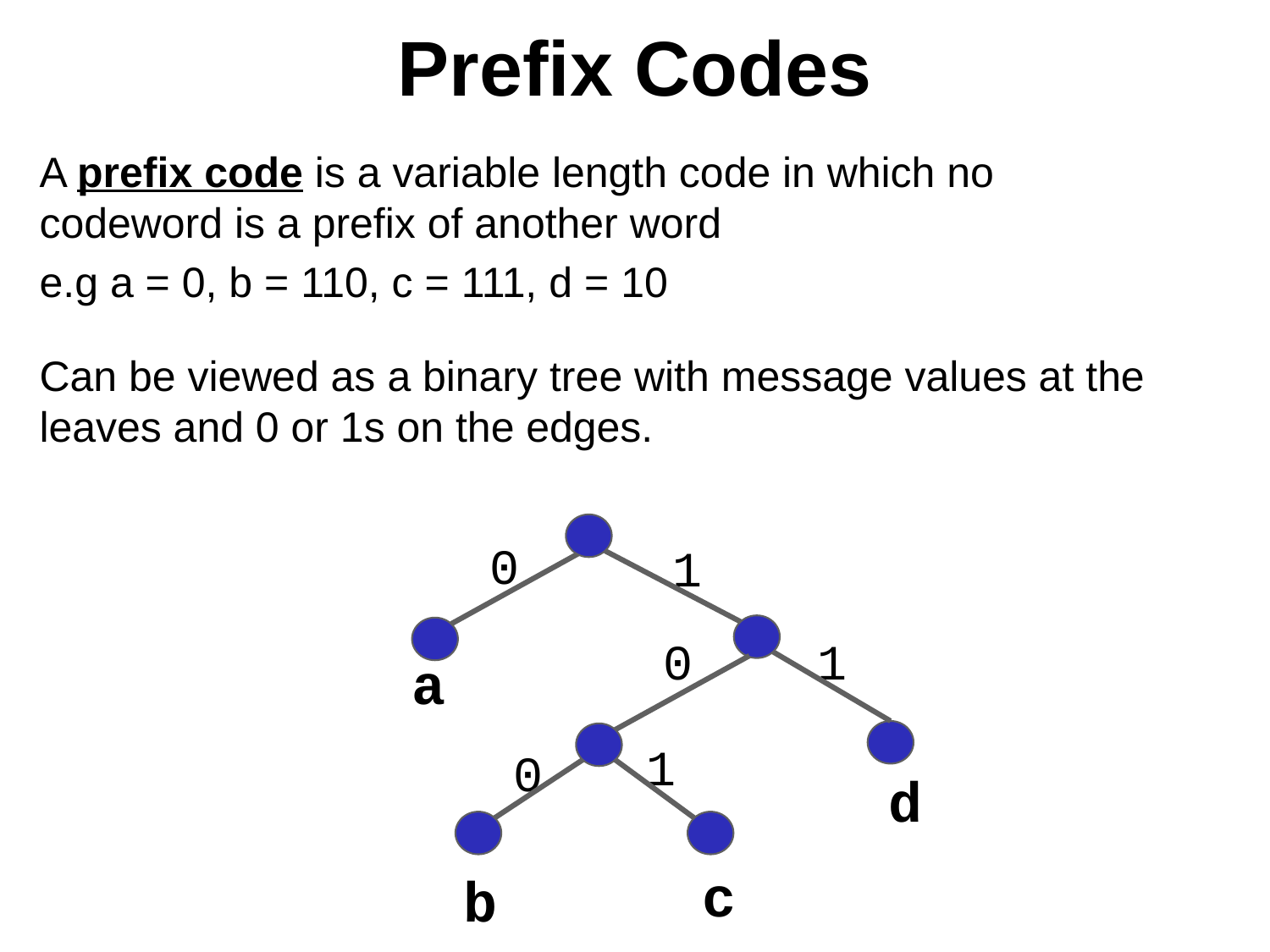

# Prefix Codes
A prefix code is a variable length code in which no codeword is a prefix of another word
e.g a = 0, b = 110, c = 111, d = 10

Can be viewed as a binary tree with message values at the leaves and 0 or 1s on the edges.

0
1

0
1

a

1
0
d

c
b